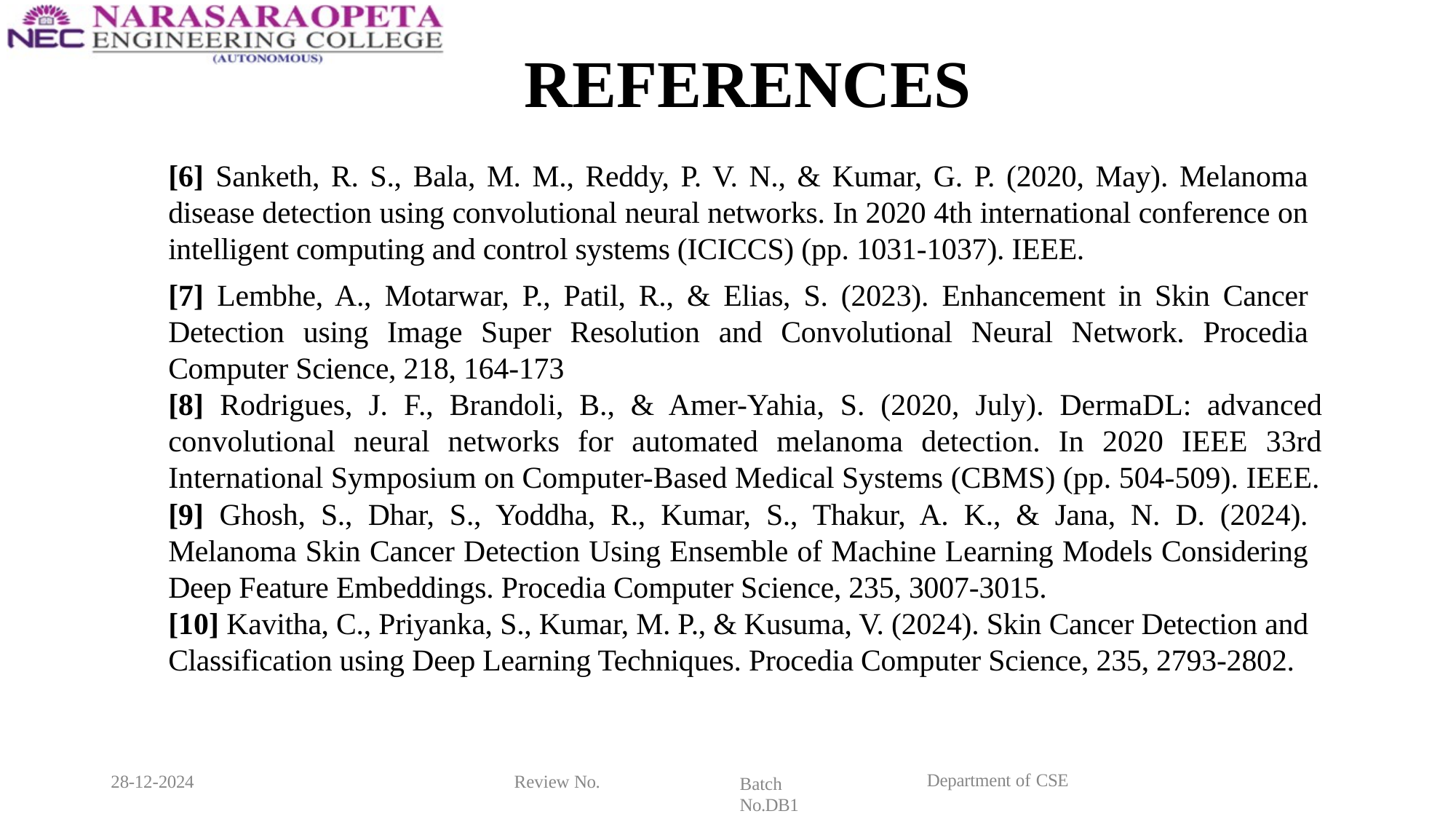

# REFERENCES
[6] Sanketh, R. S., Bala, M. M., Reddy, P. V. N., & Kumar, G. P. (2020, May). Melanoma disease detection using convolutional neural networks. In 2020 4th international conference on intelligent computing and control systems (ICICCS) (pp. 1031-1037). IEEE.
[7] Lembhe, A., Motarwar, P., Patil, R., & Elias, S. (2023). Enhancement in Skin Cancer Detection using Image Super Resolution and Convolutional Neural Network. Procedia Computer Science, 218, 164-173
[8] Rodrigues, J. F., Brandoli, B., & Amer-Yahia, S. (2020, July). DermaDL: advanced convolutional neural networks for automated melanoma detection. In 2020 IEEE 33rd International Symposium on Computer-Based Medical Systems (CBMS) (pp. 504-509). IEEE.
[9] Ghosh, S., Dhar, S., Yoddha, R., Kumar, S., Thakur, A. K., & Jana, N. D. (2024). Melanoma Skin Cancer Detection Using Ensemble of Machine Learning Models Considering Deep Feature Embeddings. Procedia Computer Science, 235, 3007-3015.
[10] Kavitha, C., Priyanka, S., Kumar, M. P., & Kusuma, V. (2024). Skin Cancer Detection and Classification using Deep Learning Techniques. Procedia Computer Science, 235, 2793-2802.

Department of CSE
28-12-2024
Review No.
Batch No.DB1